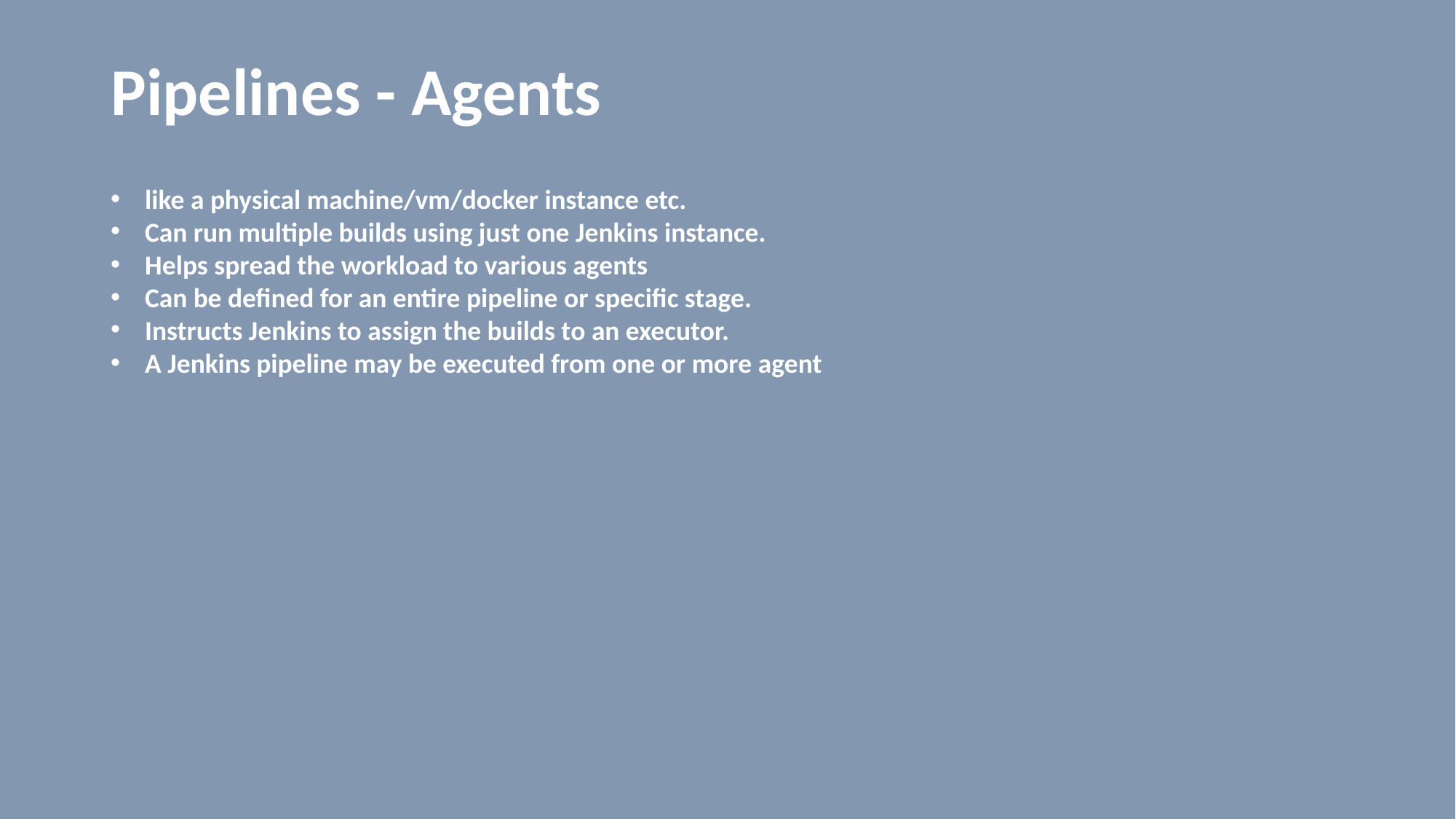

# Pipelines - Agents
like a physical machine/vm/docker instance etc.
Can run multiple builds using just one Jenkins instance.
Helps spread the workload to various agents
Can be defined for an entire pipeline or specific stage.
Instructs Jenkins to assign the builds to an executor.
A Jenkins pipeline may be executed from one or more agent